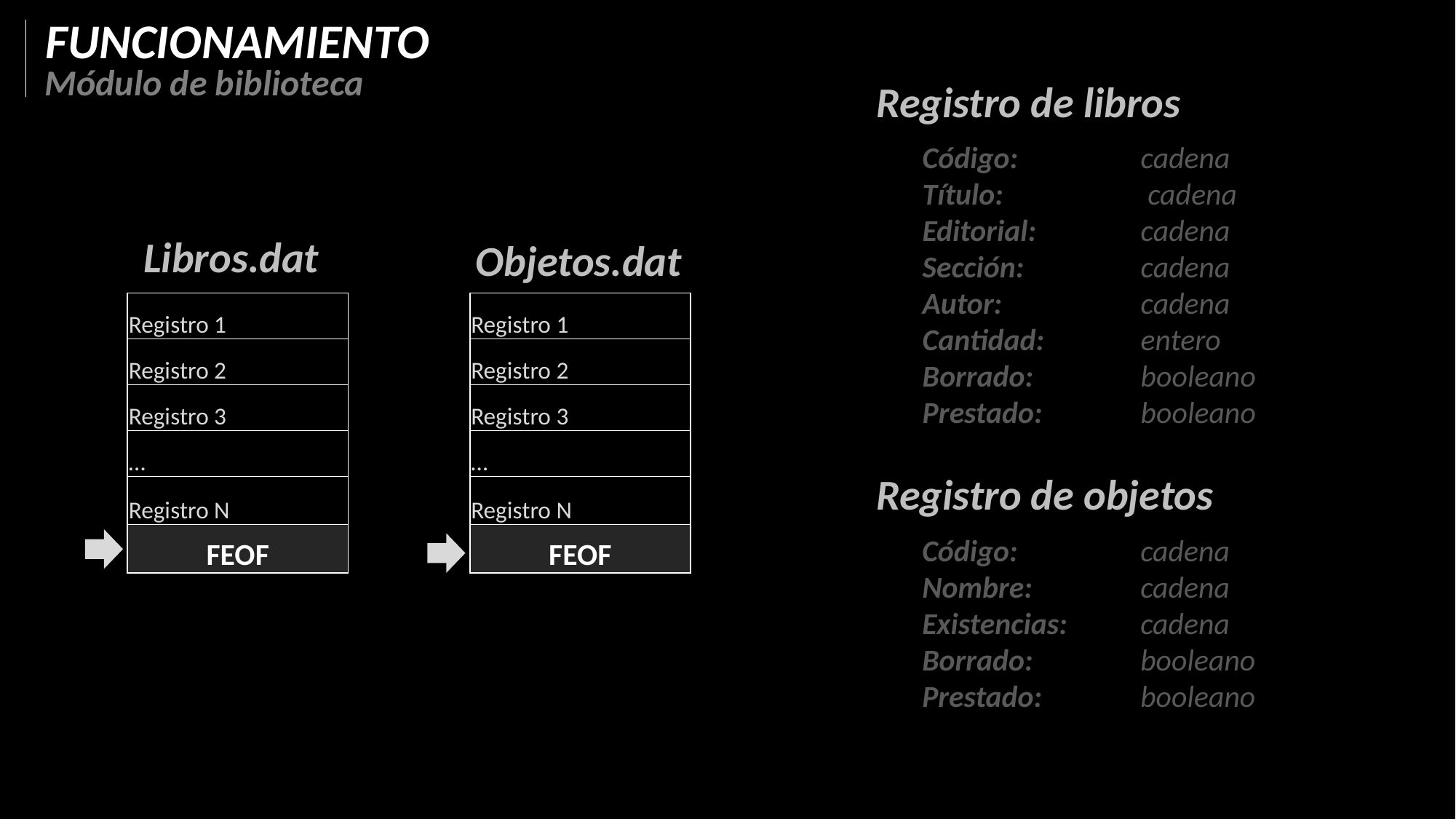

FUNCIONAMIENTO
Módulo de biblioteca
Registro de libros
Código: 		cadena
Título:		 cadena
Editorial: 	cadena
Sección: 		cadena
Autor: 		cadena
Cantidad: 	entero
Borrado: 	booleano
Prestado: 	booleano
Libros.dat
Objetos.dat
| Registro 1 |
| --- |
| Registro 2 |
| Registro 3 |
| … |
| Registro N |
| FEOF |
| Registro 1 |
| --- |
| Registro 2 |
| Registro 3 |
| … |
| Registro N |
| FEOF |
Registro de objetos
Código: 		cadena
Nombre: 	cadena
Existencias: 	cadena
Borrado: 	booleano
Prestado: 	booleano